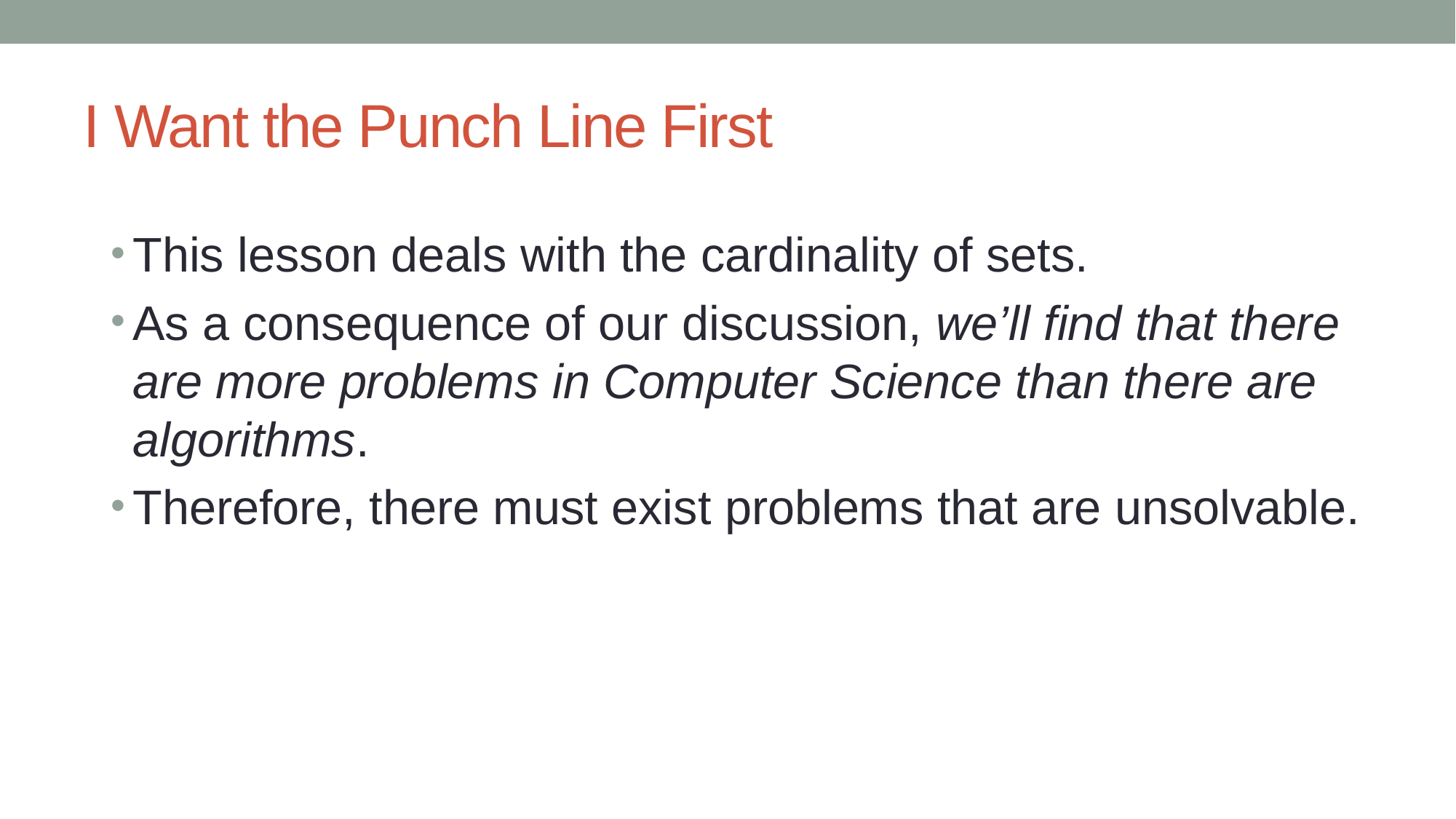

# I Want the Punch Line First
This lesson deals with the cardinality of sets.
As a consequence of our discussion, we’ll find that there are more problems in Computer Science than there are algorithms.
Therefore, there must exist problems that are unsolvable.